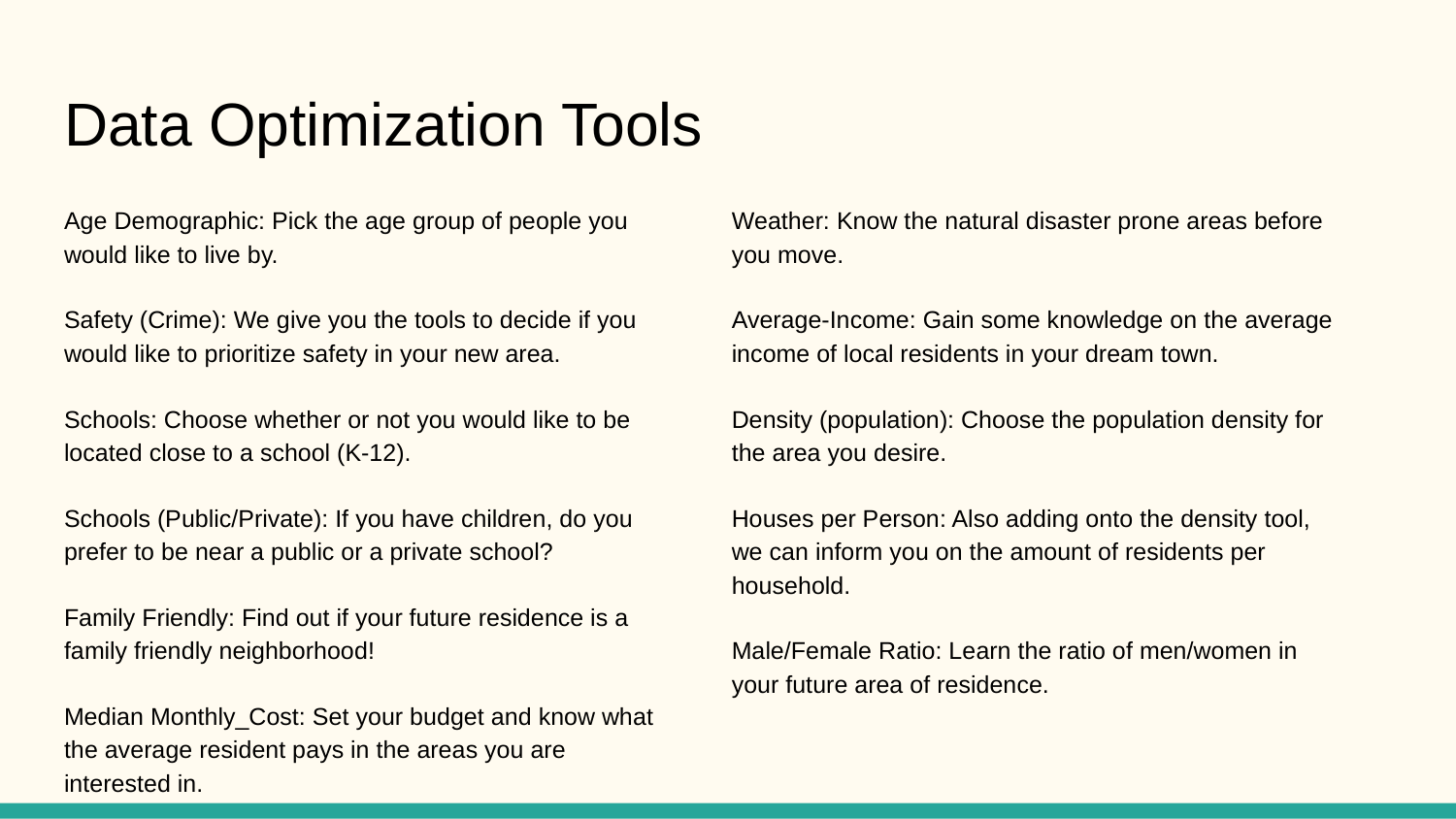

# Data Optimization Tools
Age Demographic: Pick the age group of people you would like to live by.
Safety (Crime): We give you the tools to decide if you would like to prioritize safety in your new area.
Schools: Choose whether or not you would like to be located close to a school (K-12).
Schools (Public/Private): If you have children, do you prefer to be near a public or a private school?
Family Friendly: Find out if your future residence is a family friendly neighborhood!
Median Monthly_Cost: Set your budget and know what the average resident pays in the areas you are interested in.

Weather: Know the natural disaster prone areas before you move.
Average-Income: Gain some knowledge on the average income of local residents in your dream town.
Density (population): Choose the population density for the area you desire.
Houses per Person: Also adding onto the density tool, we can inform you on the amount of residents per household.
Male/Female Ratio: Learn the ratio of men/women in your future area of residence.